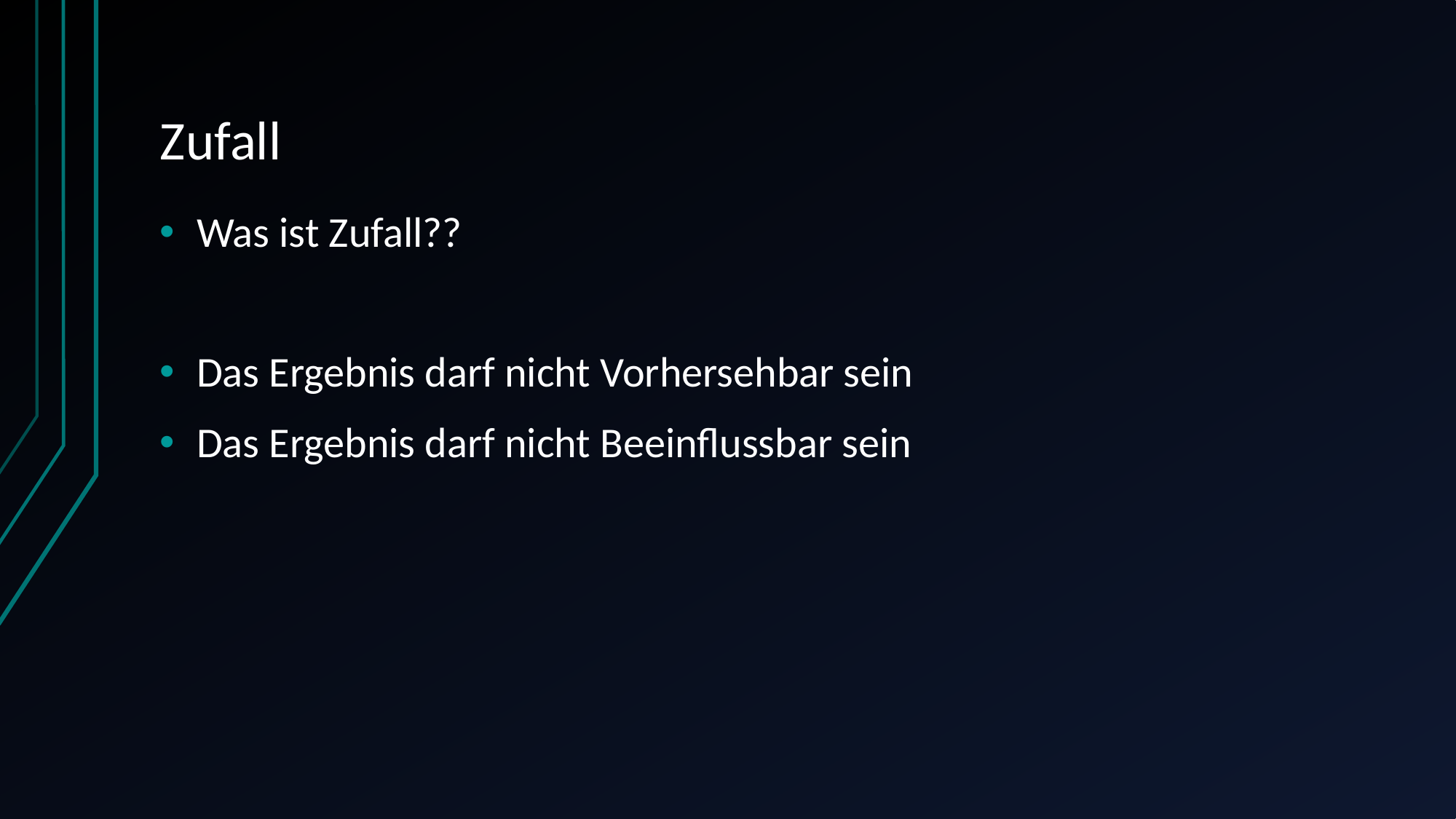

# Zufall
Was ist Zufall??

Das Ergebnis darf nicht Vorhersehbar sein
Das Ergebnis darf nicht Beeinflussbar sein